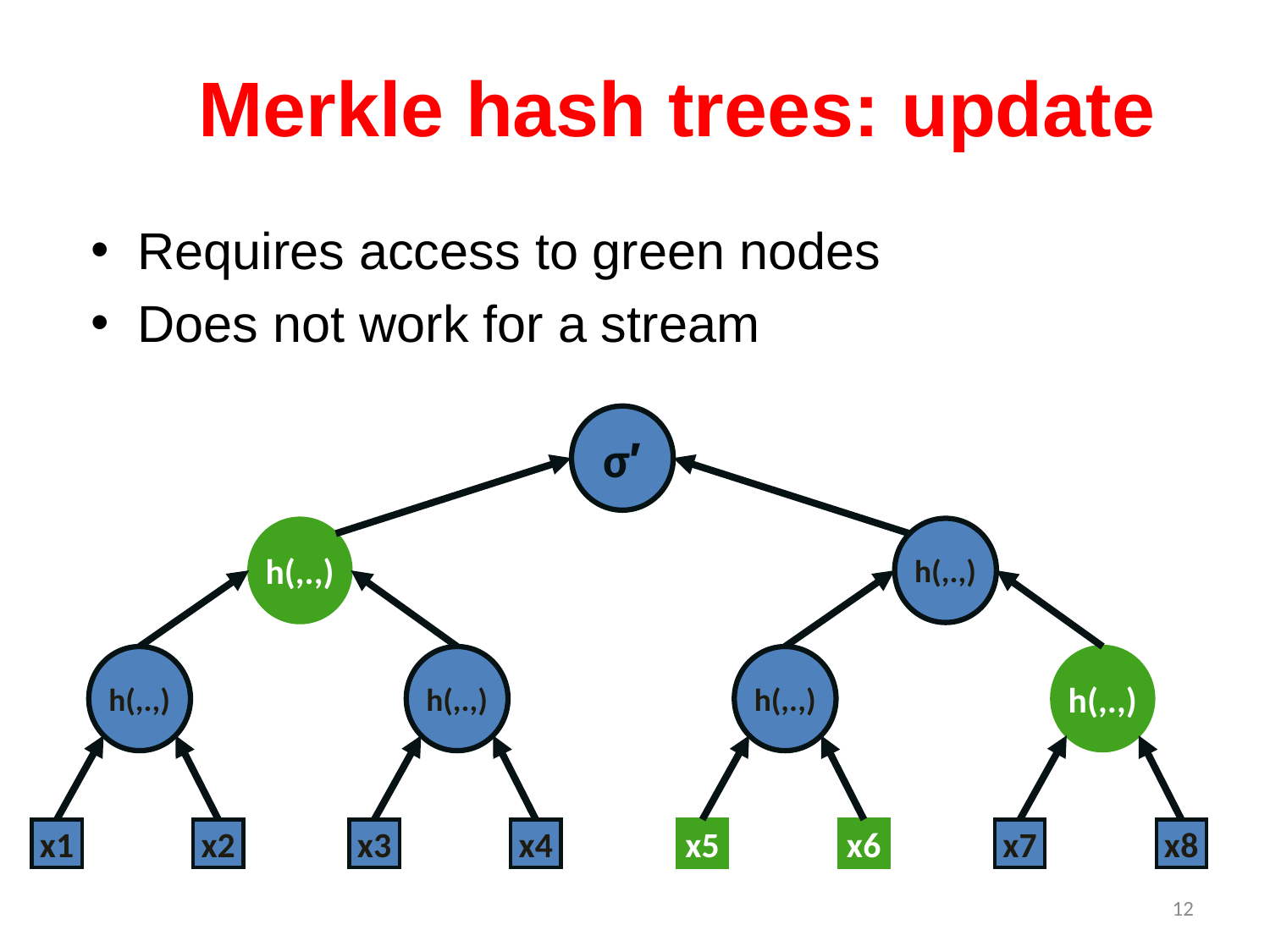

# Merkle hash trees: update
Requires access to green nodes
Does not work for a stream

σ′
h(,.,)
h(,.,)
h(,.,)
h(,.,)
h(,.,)
h(,.,)
x1
x2
x3
x4
x5
x6
x7
x8
12